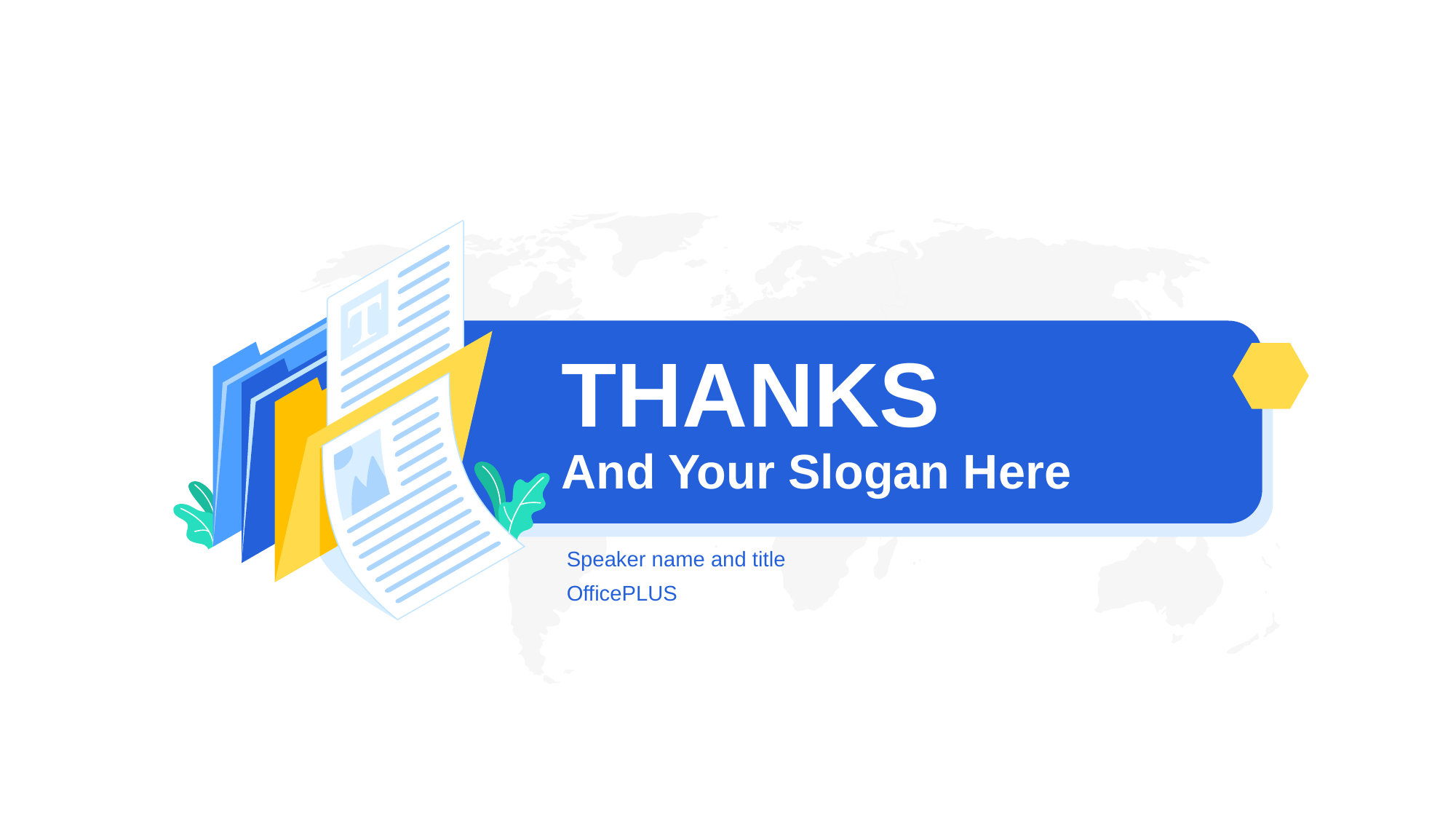

# THANKS And Your Slogan Here
Speaker name and title
OfficePLUS